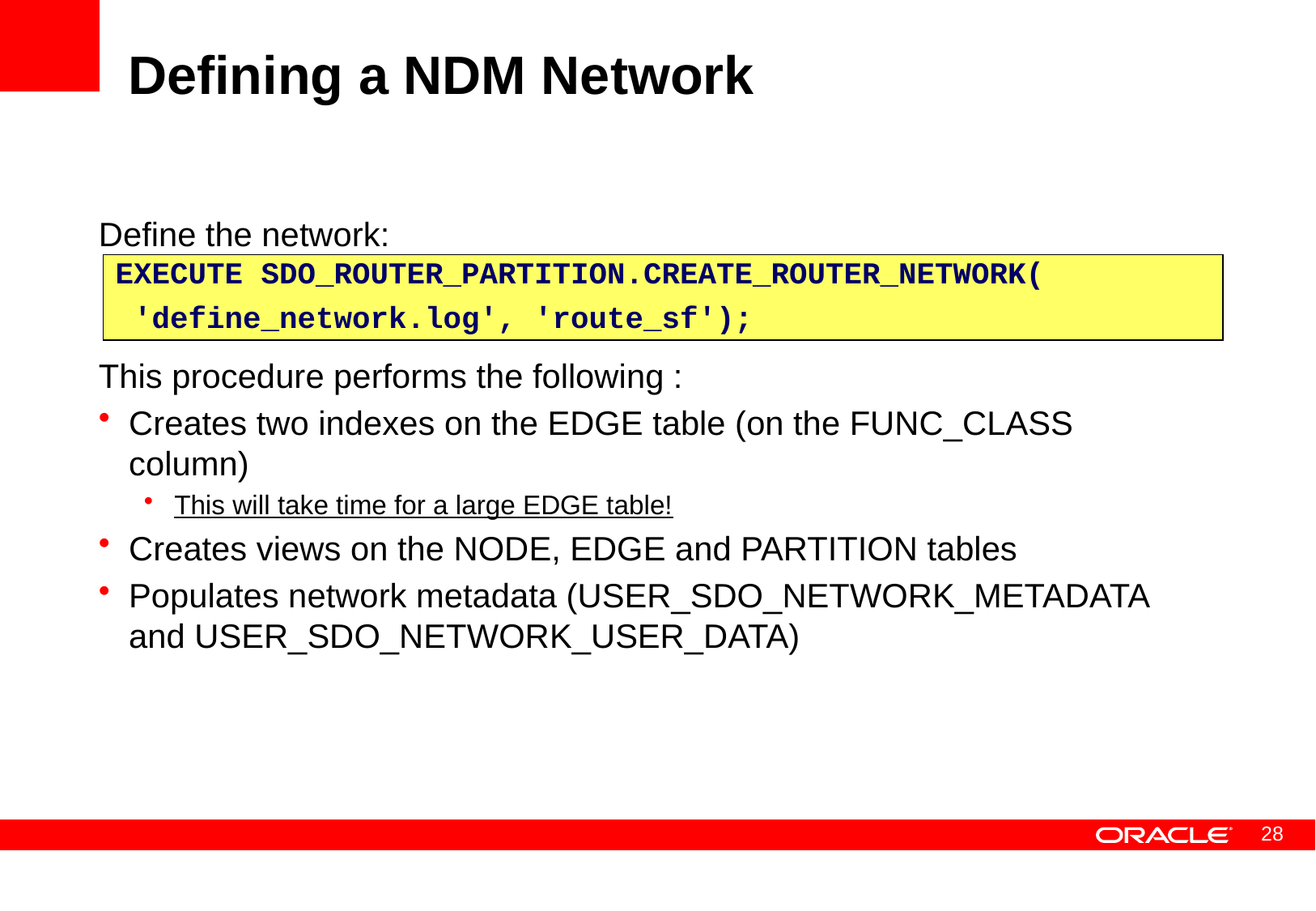

# Defining a NDM Network
Define the network:

This procedure performs the following :
Creates two indexes on the EDGE table (on the FUNC_CLASS column)
This will take time for a large EDGE table!
Creates views on the NODE, EDGE and PARTITION tables
Populates network metadata (USER_SDO_NETWORK_METADATA and USER_SDO_NETWORK_USER_DATA)

EXECUTE SDO_ROUTER_PARTITION.CREATE_ROUTER_NETWORK(
 'define_network.log', 'route_sf');